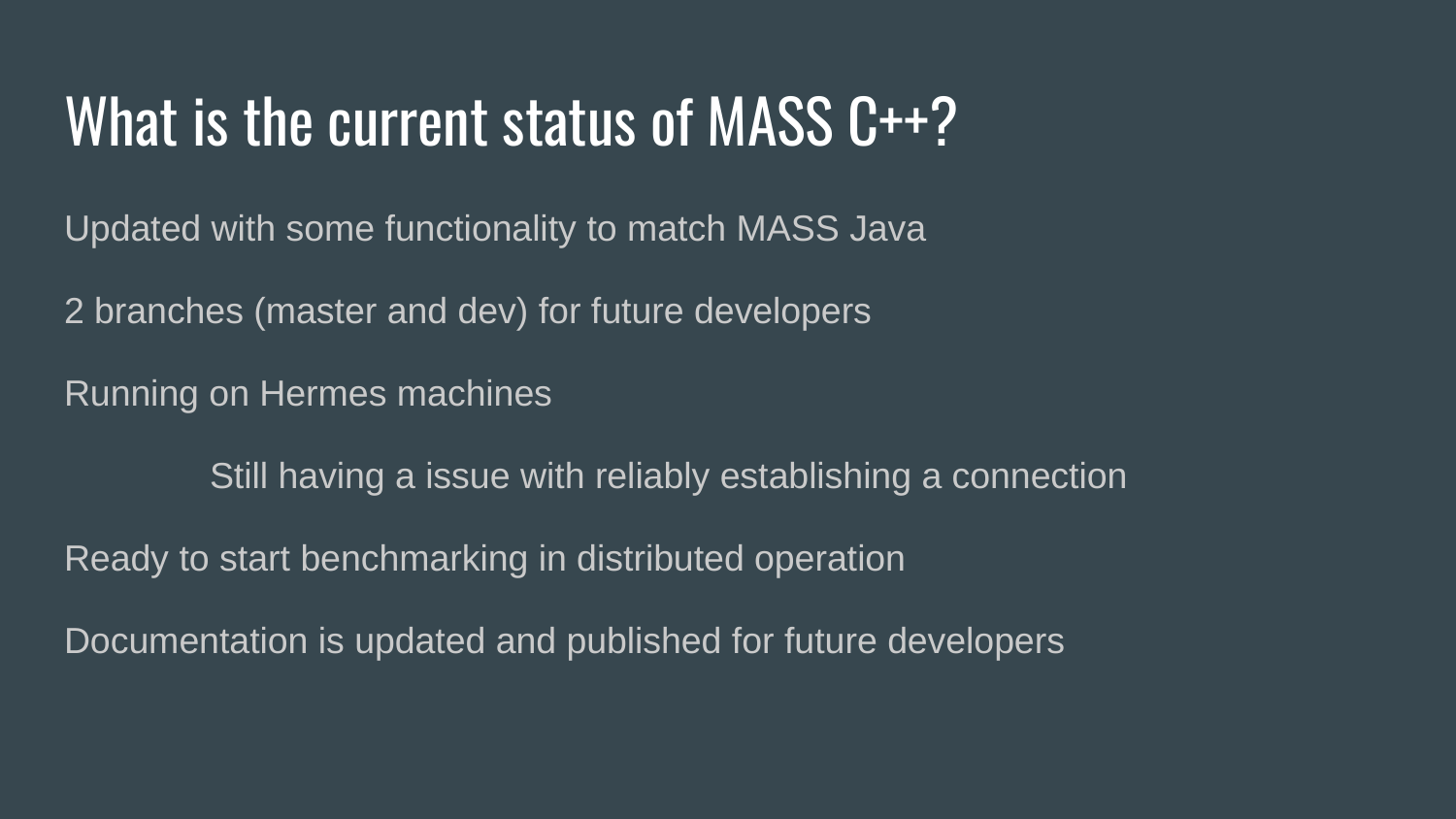

# What is the current status of MASS C++?
Updated with some functionality to match MASS Java
2 branches (master and dev) for future developers
Running on Hermes machines
	Still having a issue with reliably establishing a connection
Ready to start benchmarking in distributed operation
Documentation is updated and published for future developers